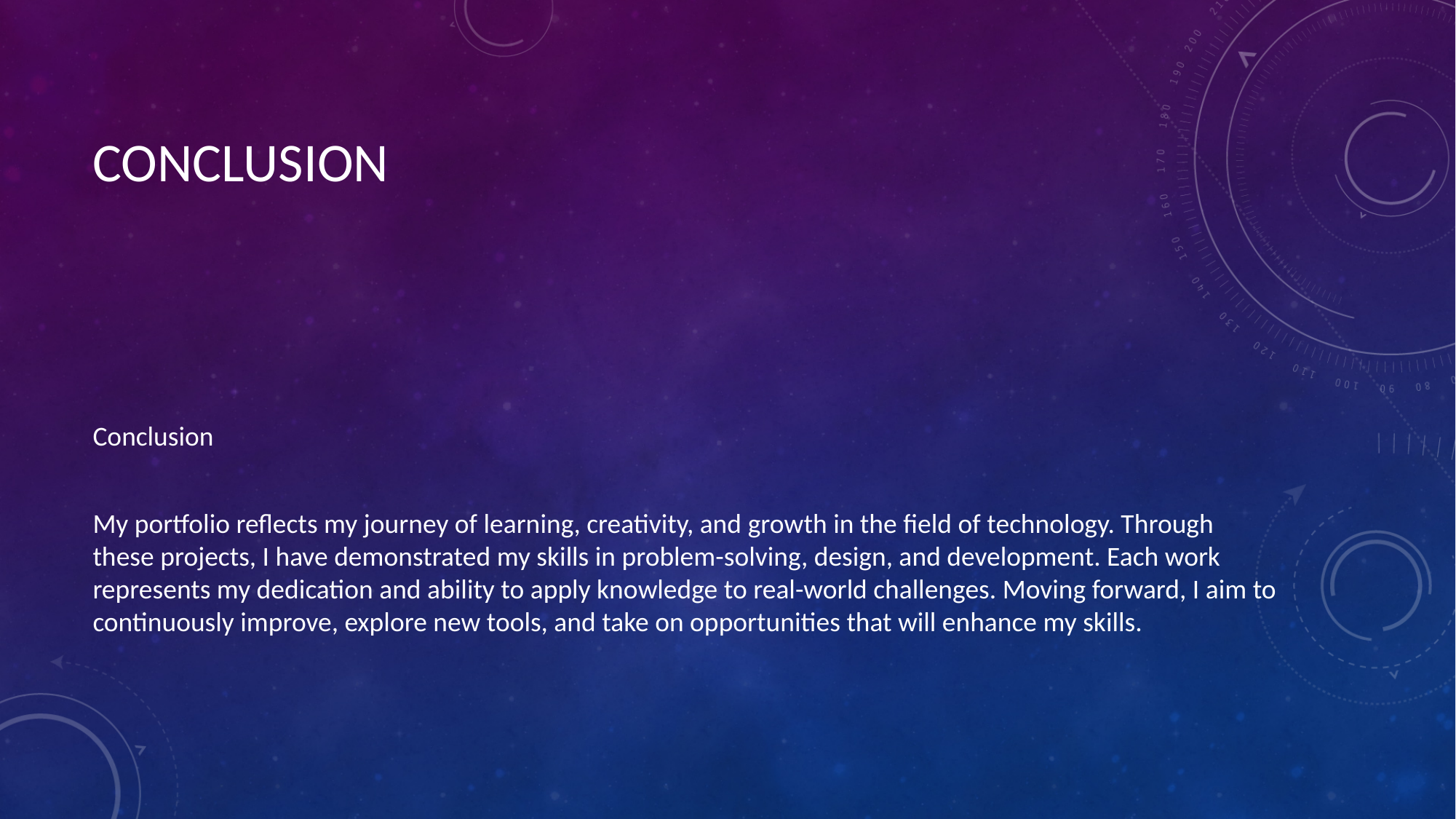

# Conclusion

Conclusion

My portfolio reflects my journey of learning, creativity, and growth in the field of technology. Through these projects, I have demonstrated my skills in problem-solving, design, and development. Each work represents my dedication and ability to apply knowledge to real-world challenges. Moving forward, I aim to continuously improve, explore new tools, and take on opportunities that will enhance my skills.